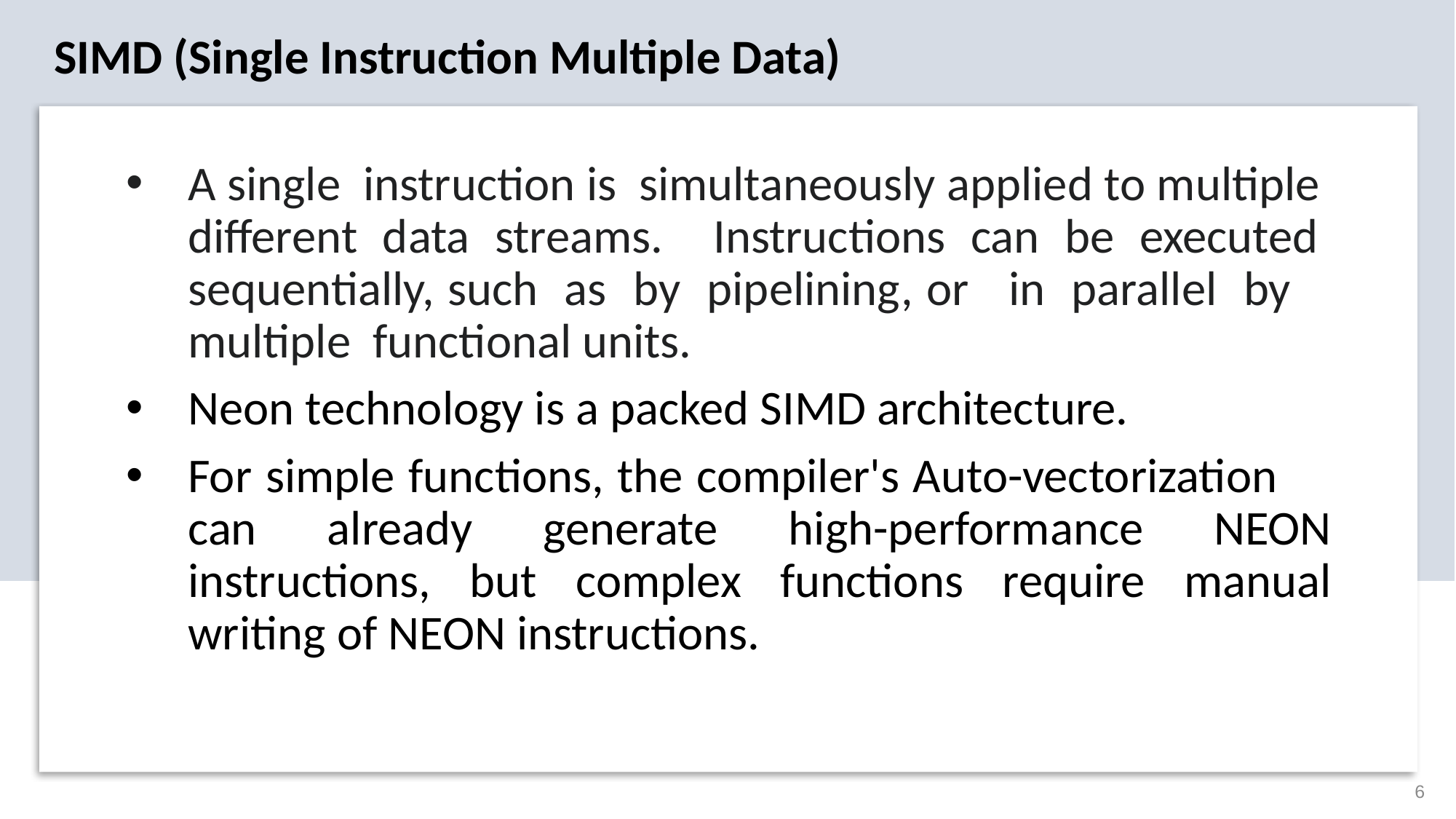

SIMD (Single Instruction Multiple Data)
A single  instruction is  simultaneously applied to multiple  different  data  streams.    Instructions  can  be  executed  sequentially, such  as  by  pipelining, or   in  parallel  by    multiple  functional units.
Neon technology is a packed SIMD architecture.
For simple functions, the compiler's Auto-vectorization     can already generate high-performance NEON instructions, but complex functions require manual writing of NEON instructions.
6